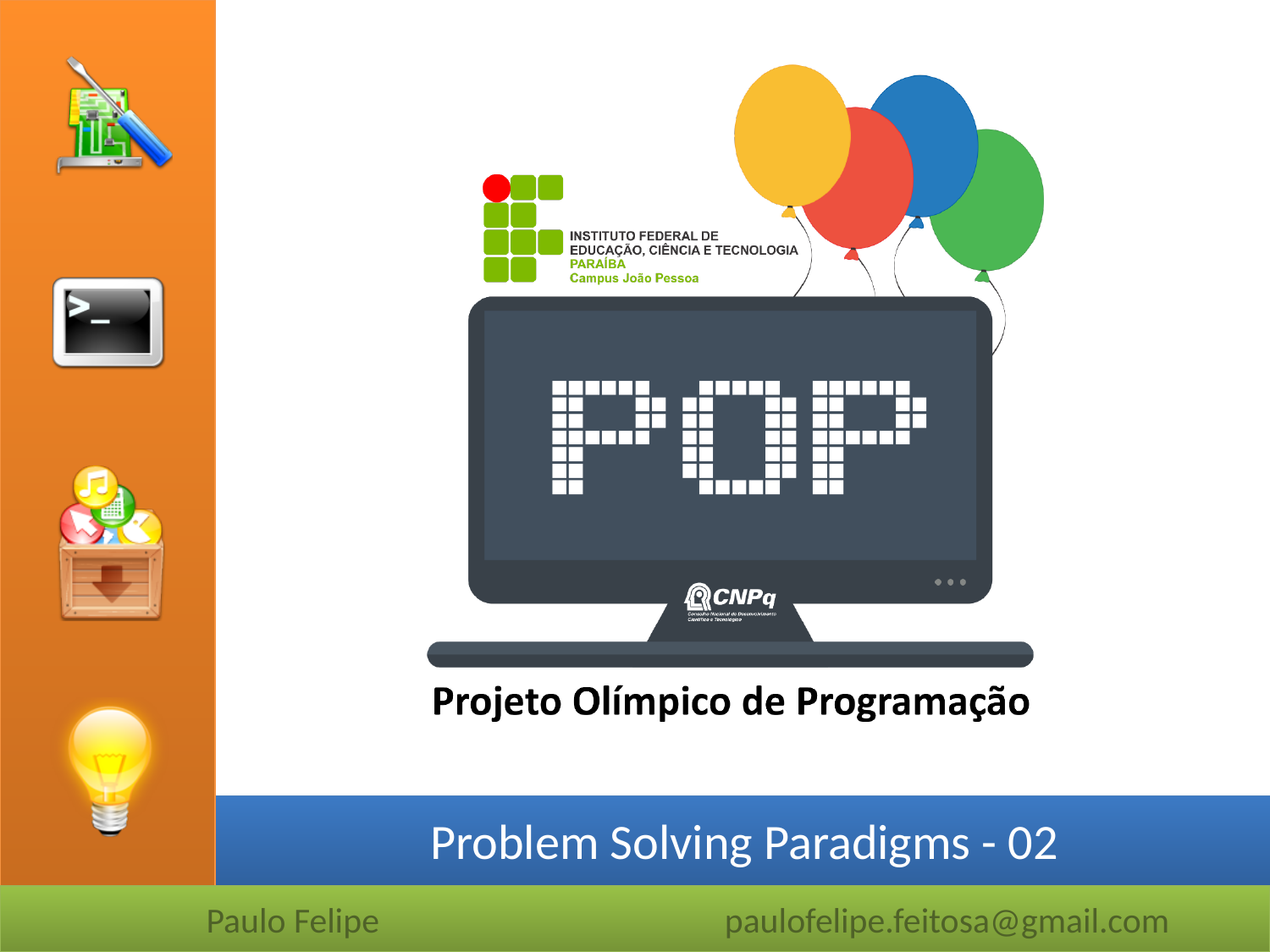

Problem Solving Paradigms - 02
Paulo Felipe
paulofelipe.feitosa@gmail.com